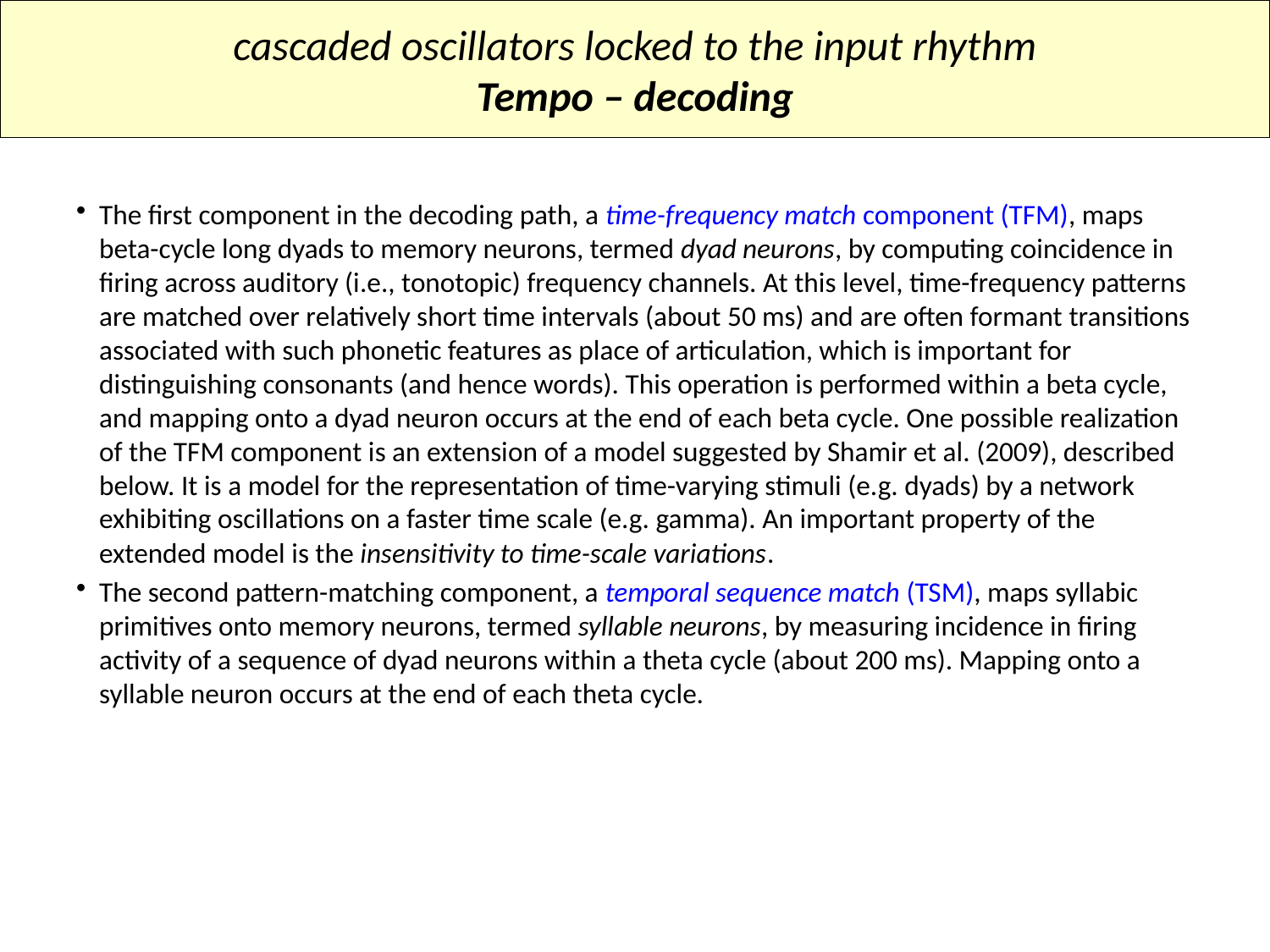

cascaded oscillators locked to the input rhythm
Tempo – decoding
The first component in the decoding path, a time-frequency match component (TFM), maps beta-cycle long dyads to memory neurons, termed dyad neurons, by computing coincidence in firing across auditory (i.e., tonotopic) frequency channels. At this level, time-frequency patterns are matched over relatively short time intervals (about 50 ms) and are often formant transitions associated with such phonetic features as place of articulation, which is important for distinguishing consonants (and hence words). This operation is performed within a beta cycle, and mapping onto a dyad neuron occurs at the end of each beta cycle. One possible realization of the TFM component is an extension of a model suggested by Shamir et al. (2009), described below. It is a model for the representation of time-varying stimuli (e.g. dyads) by a network exhibiting oscillations on a faster time scale (e.g. gamma). An important property of the extended model is the insensitivity to time-scale variations.
The second pattern-matching component, a temporal sequence match (TSM), maps syllabic primitives onto memory neurons, termed syllable neurons, by measuring incidence in firing activity of a sequence of dyad neurons within a theta cycle (about 200 ms). Mapping onto a syllable neuron occurs at the end of each theta cycle.